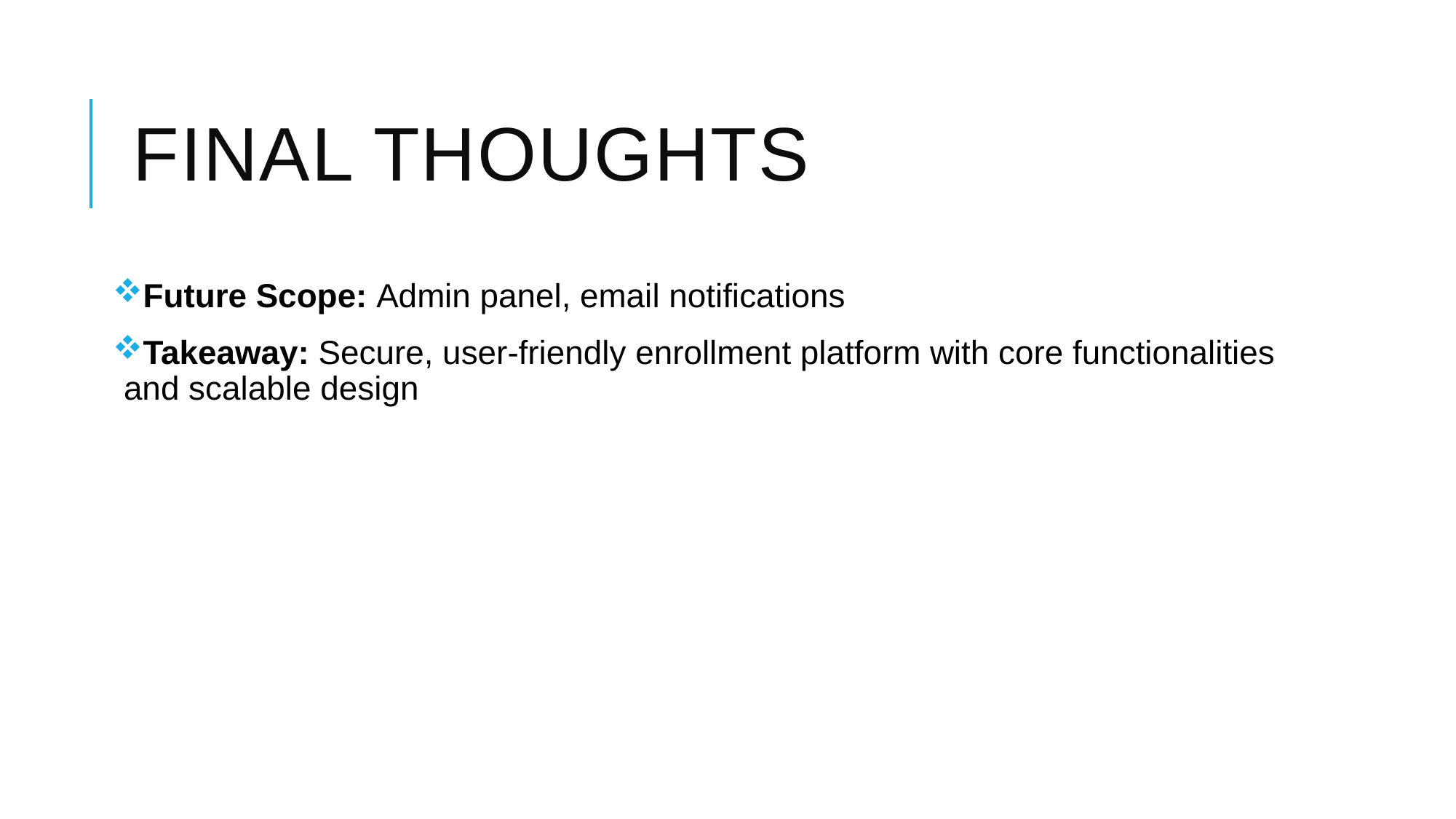

# Final Thoughts
Future Scope: Admin panel, email notifications
Takeaway: Secure, user-friendly enrollment platform with core functionalities and scalable design